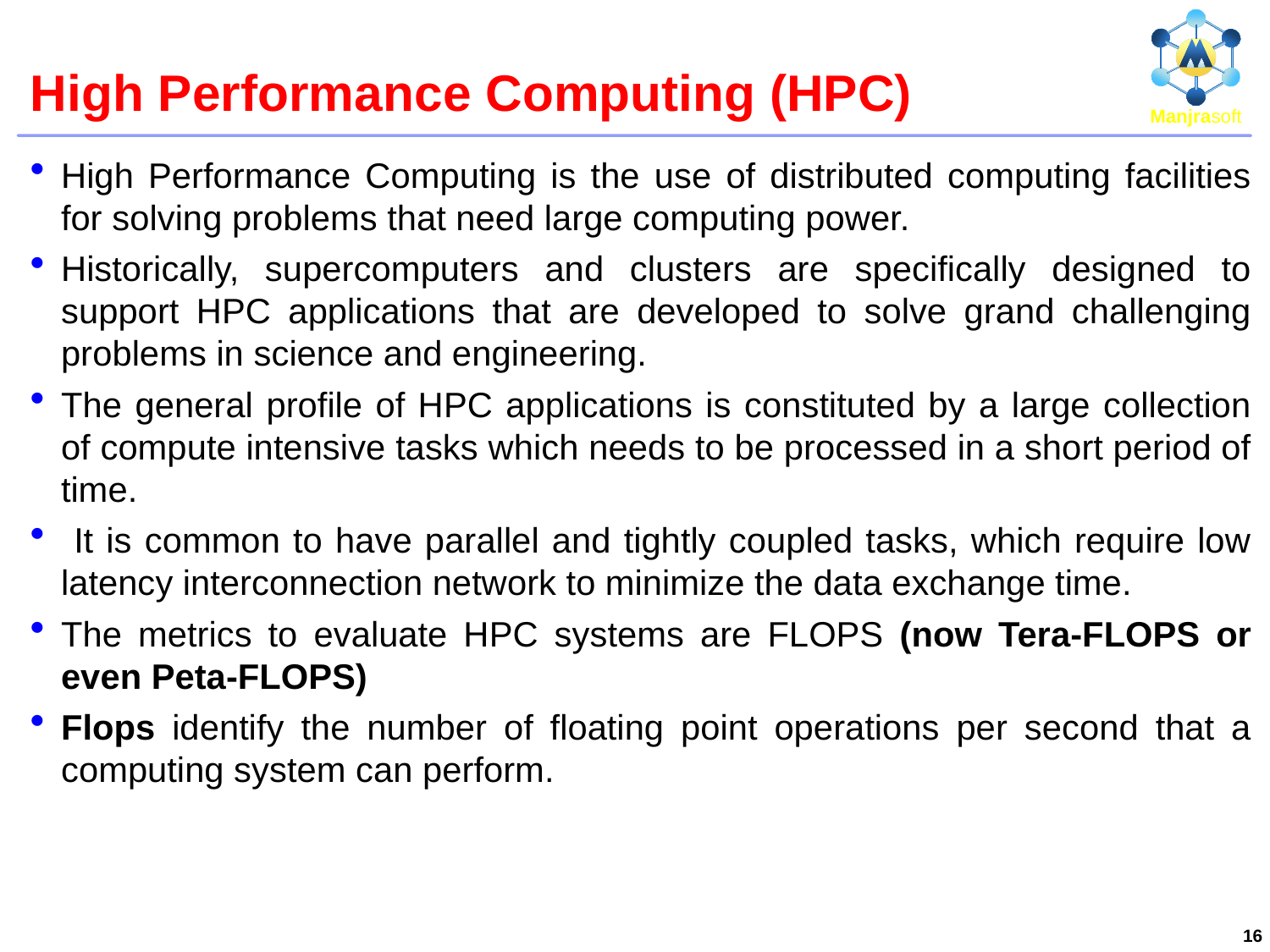

# High Performance Computing (HPC)
High Performance Computing is the use of distributed computing facilities for solving problems that need large computing power.
Historically, supercomputers and clusters are specifically designed to support HPC applications that are developed to solve grand challenging problems in science and engineering.
The general profile of HPC applications is constituted by a large collection of compute intensive tasks which needs to be processed in a short period of time.
 It is common to have parallel and tightly coupled tasks, which require low latency interconnection network to minimize the data exchange time.
The metrics to evaluate HPC systems are FLOPS (now Tera-FLOPS or even Peta-FLOPS)
Flops identify the number of floating point operations per second that a computing system can perform.

16